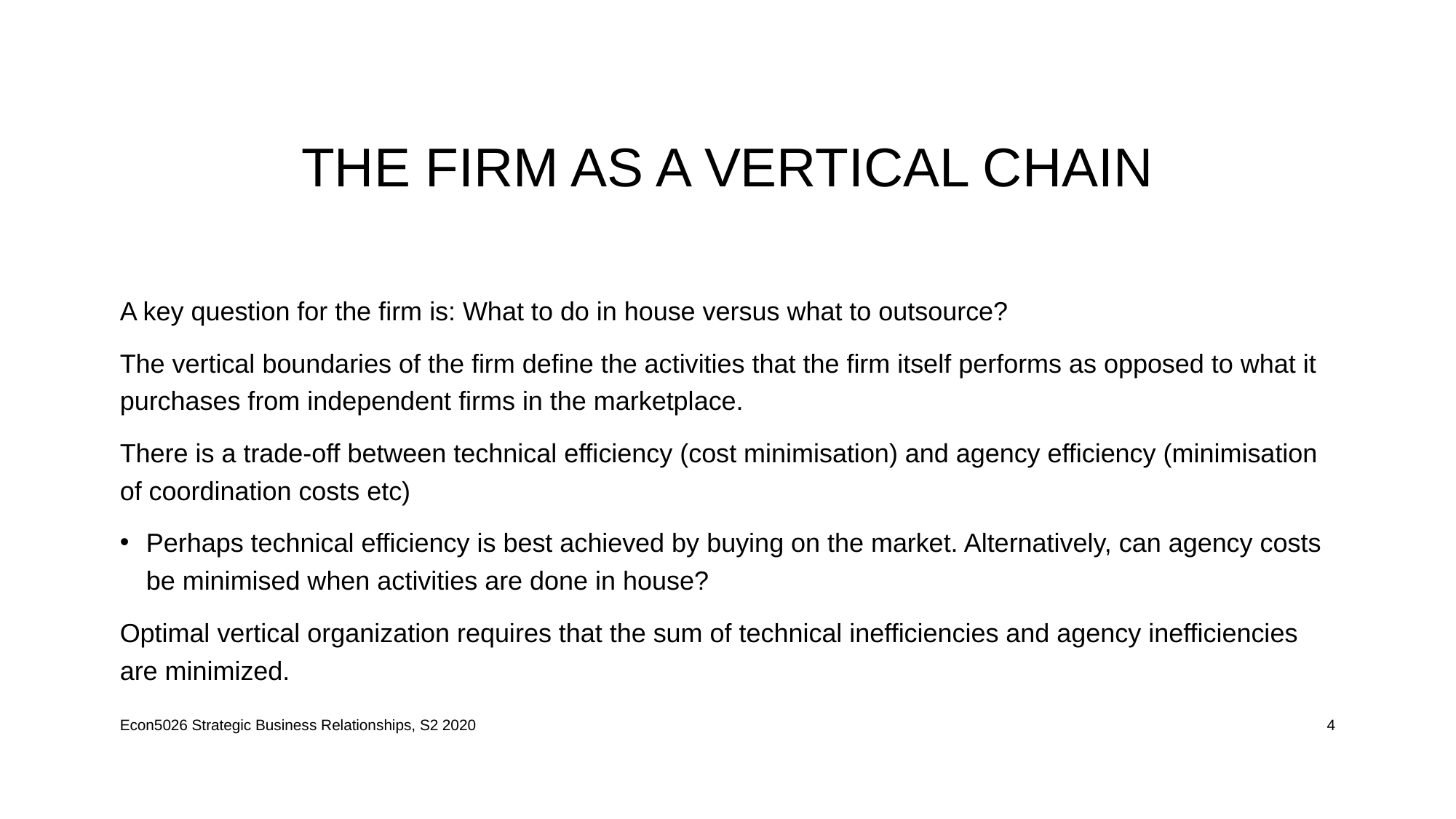

# The firm as a vertical chain
A key question for the firm is: What to do in house versus what to outsource?
The vertical boundaries of the firm define the activities that the firm itself performs as opposed to what it purchases from independent firms in the marketplace.
There is a trade-off between technical efficiency (cost minimisation) and agency efficiency (minimisation of coordination costs etc)
Perhaps technical efficiency is best achieved by buying on the market. Alternatively, can agency costs be minimised when activities are done in house?
Optimal vertical organization requires that the sum of technical inefficiencies and agency inefficiencies are minimized.
Econ5026 Strategic Business Relationships, S2 2020
4